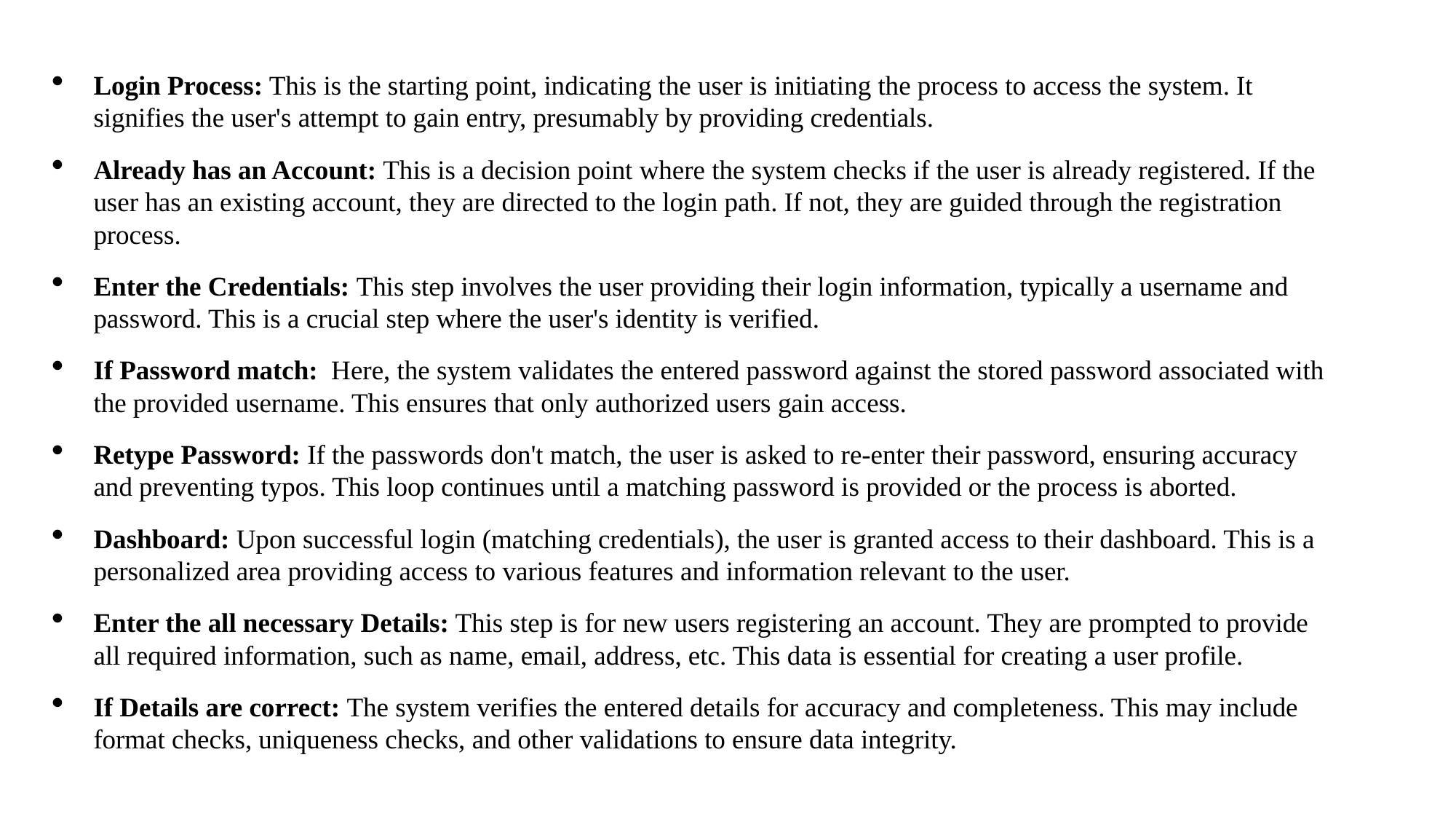

Login Process: This is the starting point, indicating the user is initiating the process to access the system. It signifies the user's attempt to gain entry, presumably by providing credentials.
Already has an Account: This is a decision point where the system checks if the user is already registered. If the user has an existing account, they are directed to the login path. If not, they are guided through the registration process.
Enter the Credentials: This step involves the user providing their login information, typically a username and password. This is a crucial step where the user's identity is verified.
If Password match:  Here, the system validates the entered password against the stored password associated with the provided username. This ensures that only authorized users gain access.
Retype Password: If the passwords don't match, the user is asked to re-enter their password, ensuring accuracy and preventing typos. This loop continues until a matching password is provided or the process is aborted.
Dashboard: Upon successful login (matching credentials), the user is granted access to their dashboard. This is a personalized area providing access to various features and information relevant to the user.
Enter the all necessary Details: This step is for new users registering an account. They are prompted to provide all required information, such as name, email, address, etc. This data is essential for creating a user profile.
If Details are correct: The system verifies the entered details for accuracy and completeness. This may include format checks, uniqueness checks, and other validations to ensure data integrity.